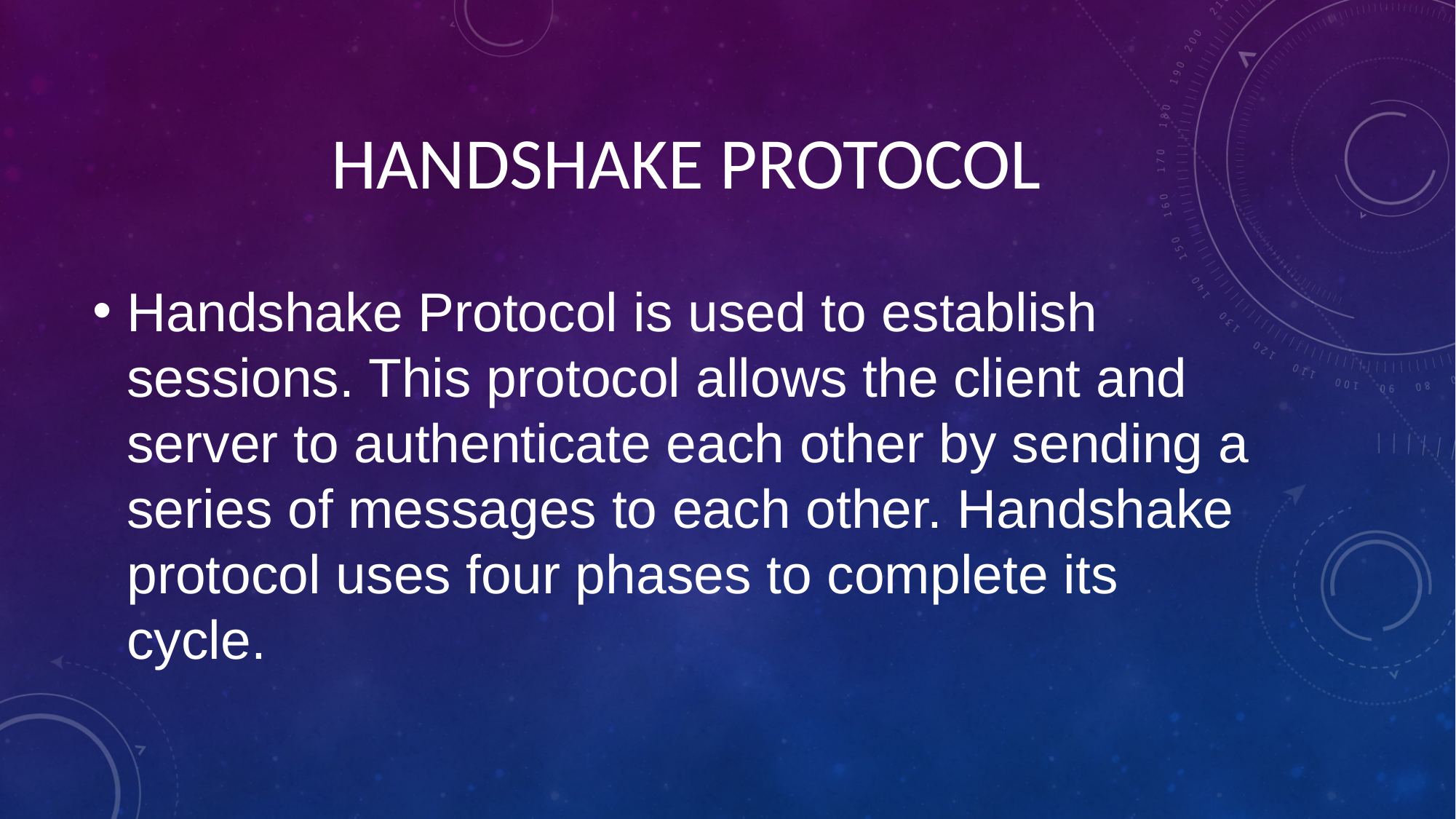

# Handshake protocol
Handshake Protocol is used to establish sessions. This protocol allows the client and server to authenticate each other by sending a series of messages to each other. Handshake protocol uses four phases to complete its cycle.